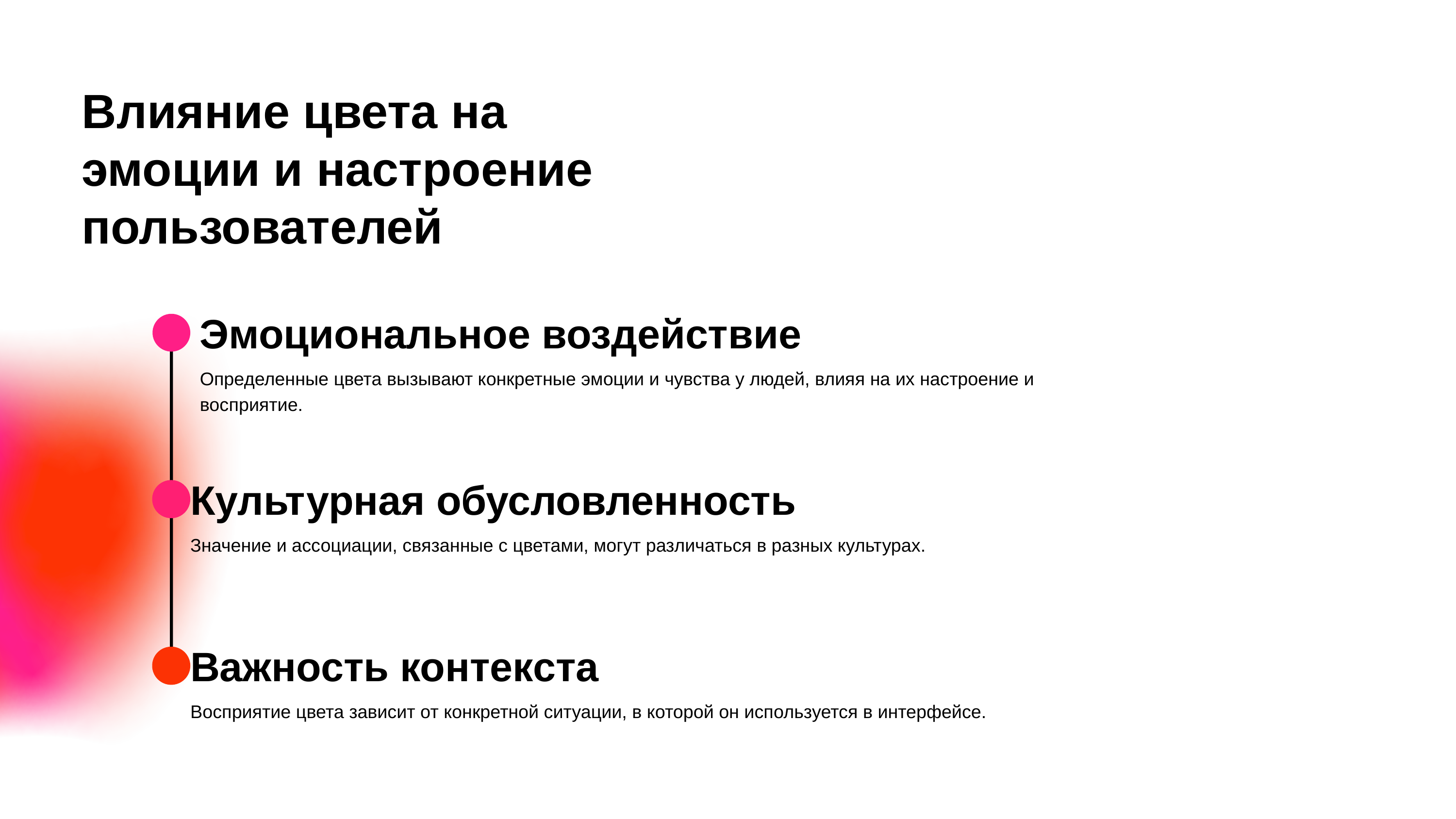

Влияние цвета на эмоции и настроение пользователей

Эмоциональное воздействие
Определенные цвета вызывают конкретные эмоции и чувства у людей, влияя на их настроение и восприятие.

Культурная обусловленность
Значение и ассоциации, связанные с цветами, могут различаться в разных культурах.

Важность контекста
Восприятие цвета зависит от конкретной ситуации, в которой он используется в интерфейсе.